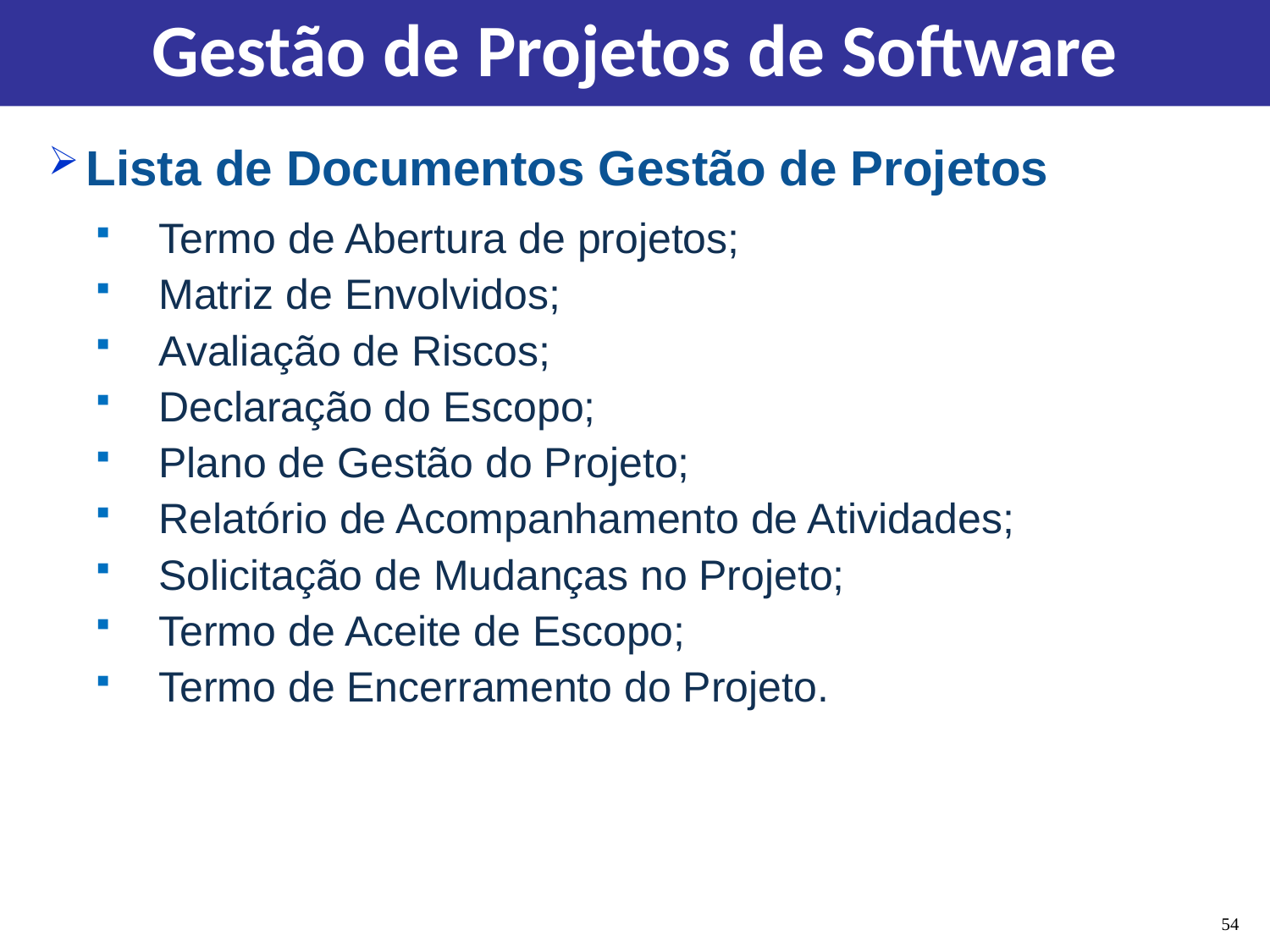

Gestão de Projetos de Software
Lista de Documentos Gestão de Projetos
Termo de Abertura de projetos;
Matriz de Envolvidos;
Avaliação de Riscos;
Declaração do Escopo;
Plano de Gestão do Projeto;
Relatório de Acompanhamento de Atividades;
Solicitação de Mudanças no Projeto;
Termo de Aceite de Escopo;
Termo de Encerramento do Projeto.
54